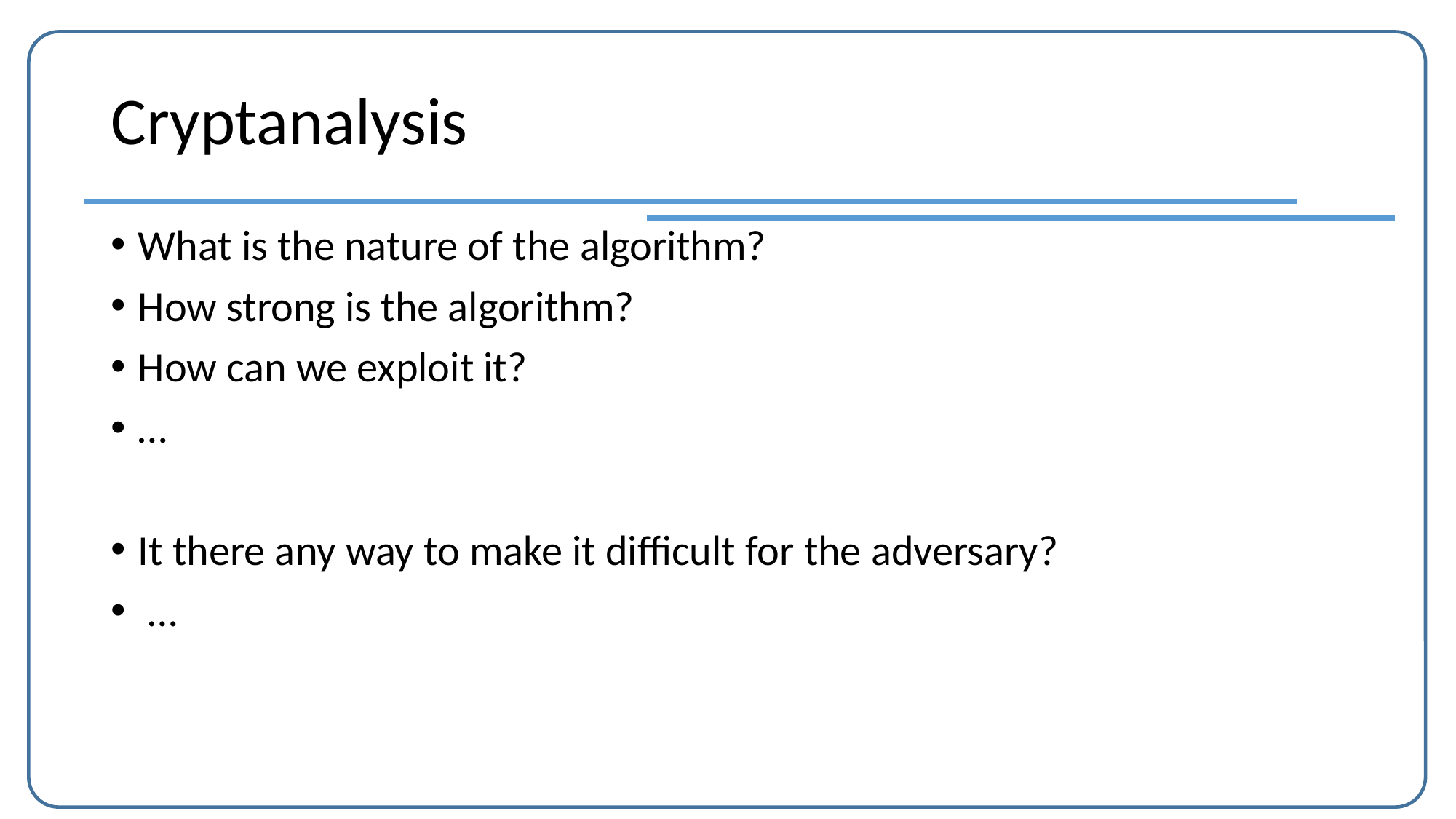

# Cryptanalysis
What is the nature of the algorithm?
How strong is the algorithm?
How can we exploit it?
…

It there any way to make it difficult for the adversary?
 …